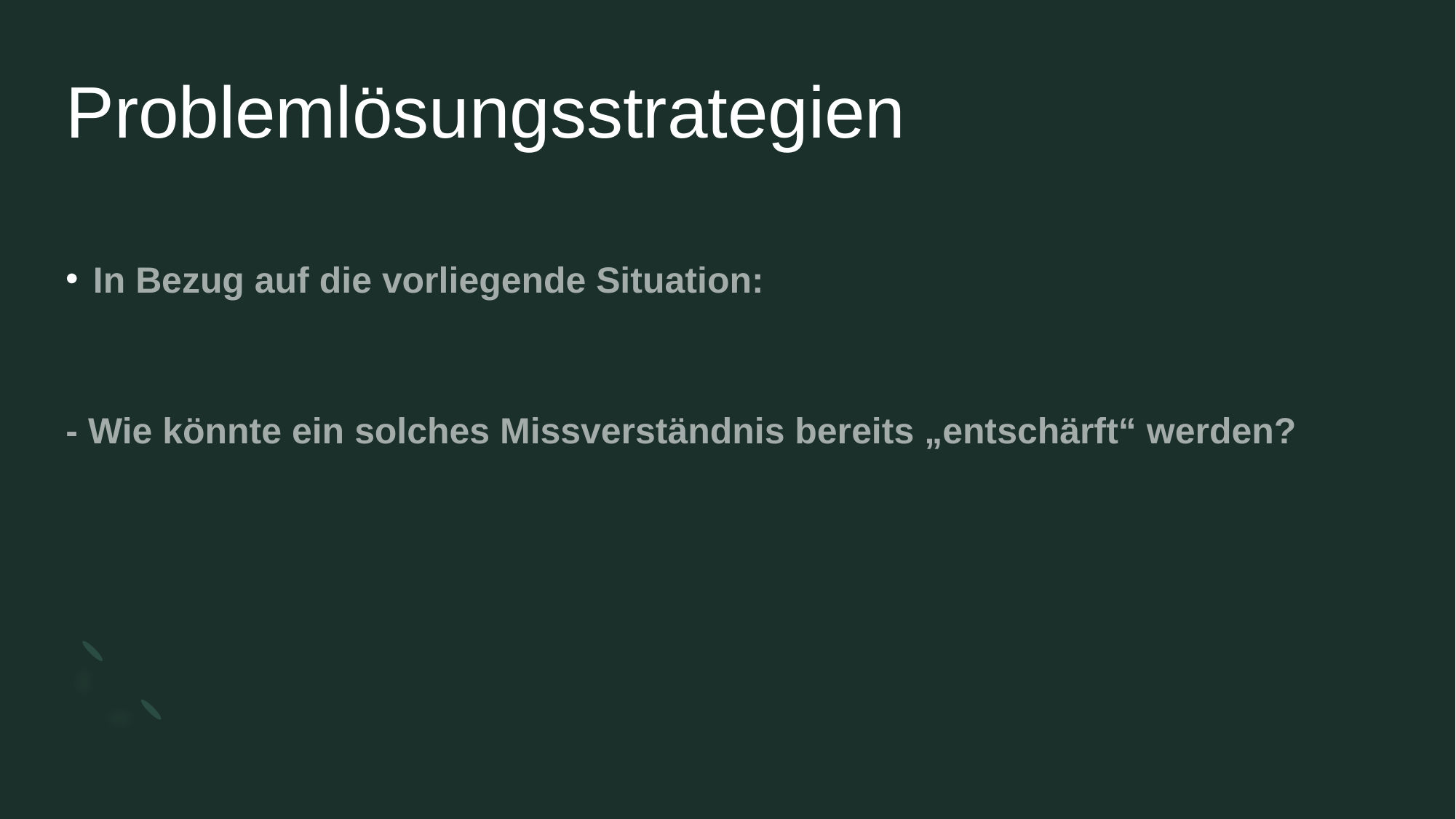

# Problemlösungsstrategien
In Bezug auf die vorliegende Situation:

- Wie könnte ein solches Missverständnis bereits „entschärft“ werden?